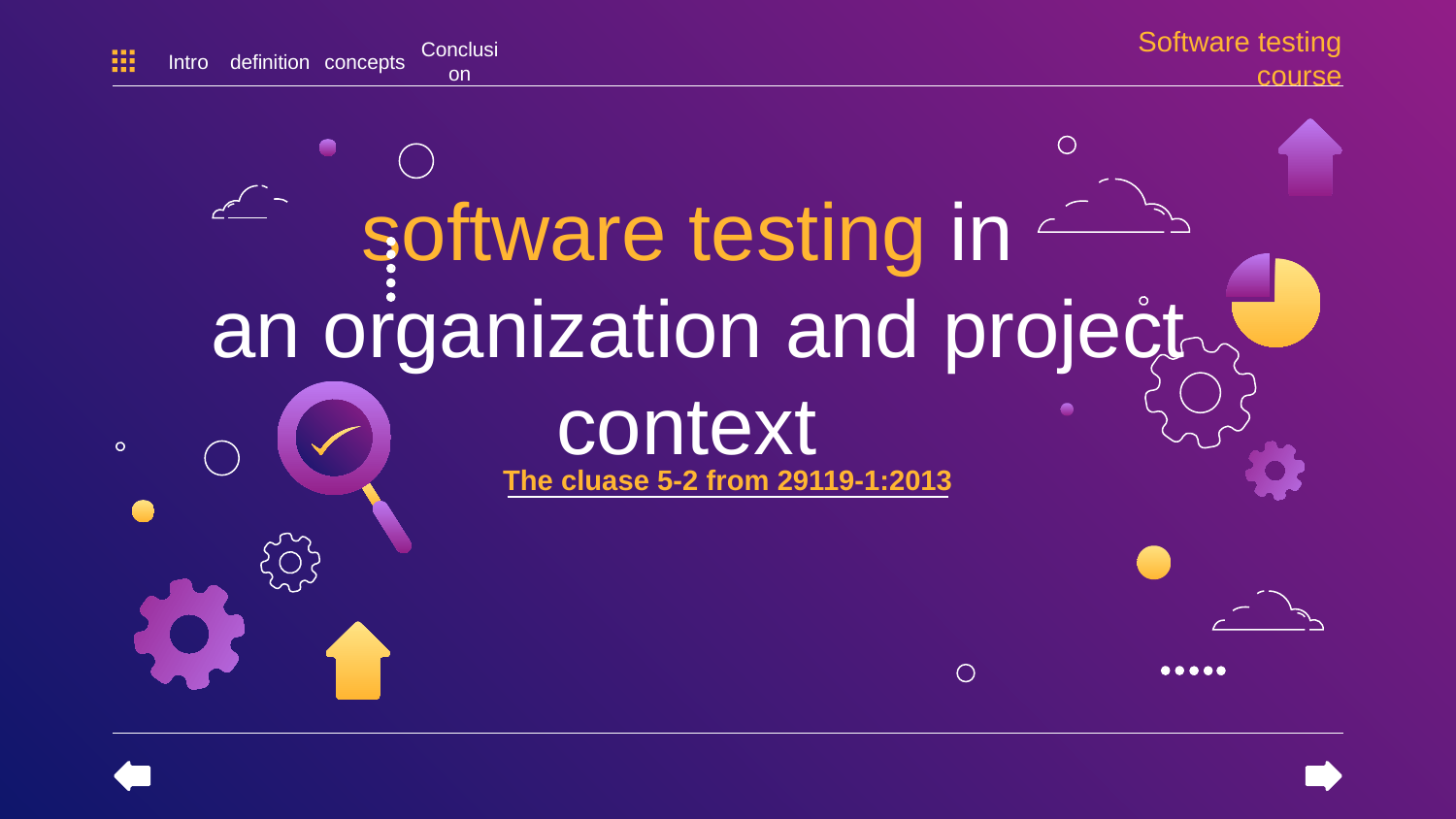

Software testing course
Intro
definition
concepts
Conclusion

# software testing in an organization and project context

The cluase 5-2 from 29119-1:2013